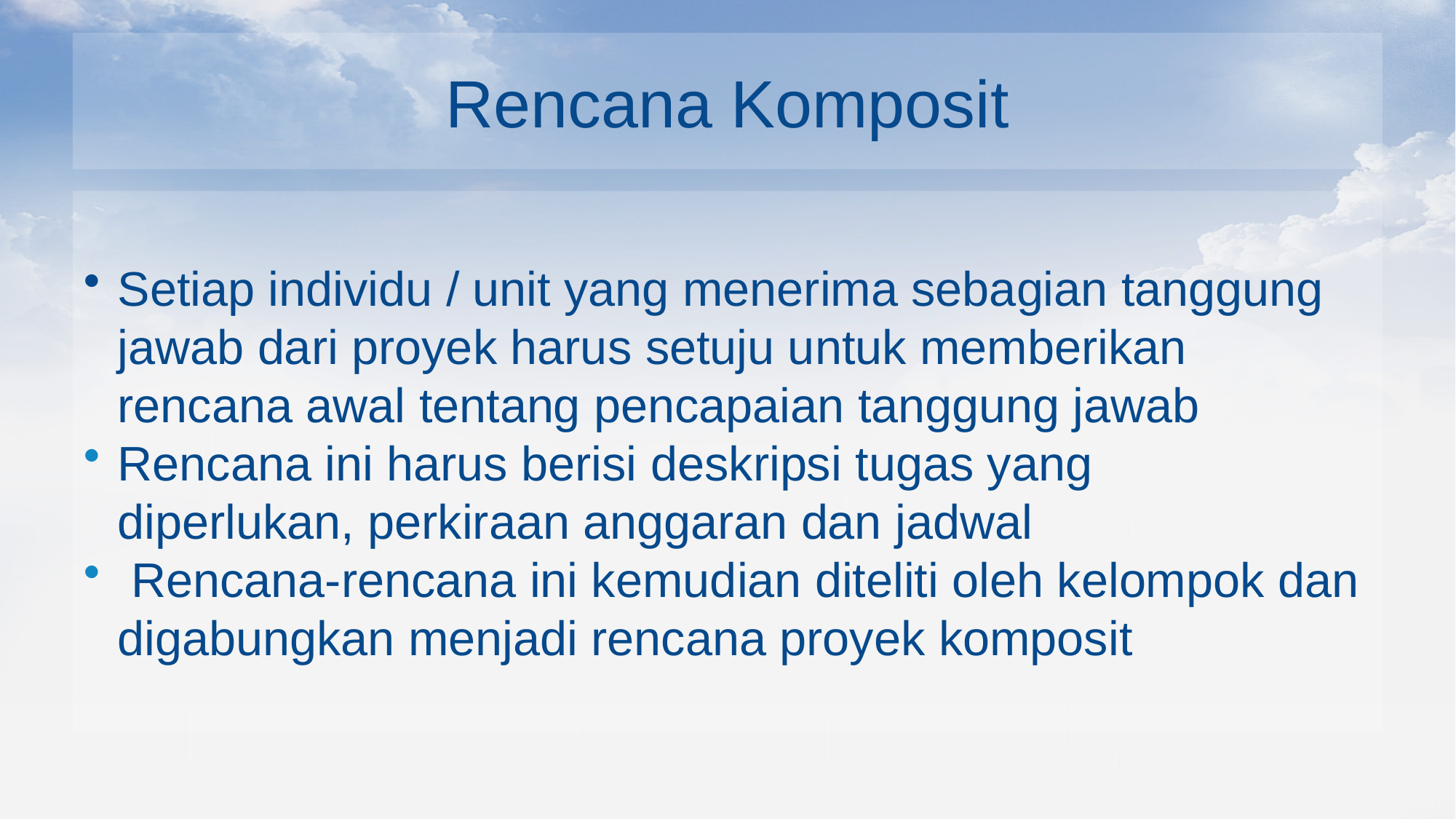

# Rencana Komposit
Setiap individu / unit yang menerima sebagian tanggung jawab dari proyek harus setuju untuk memberikan rencana awal tentang pencapaian tanggung jawab
Rencana ini harus berisi deskripsi tugas yang diperlukan, perkiraan anggaran dan jadwal
 Rencana-rencana ini kemudian diteliti oleh kelompok dan digabungkan menjadi rencana proyek komposit